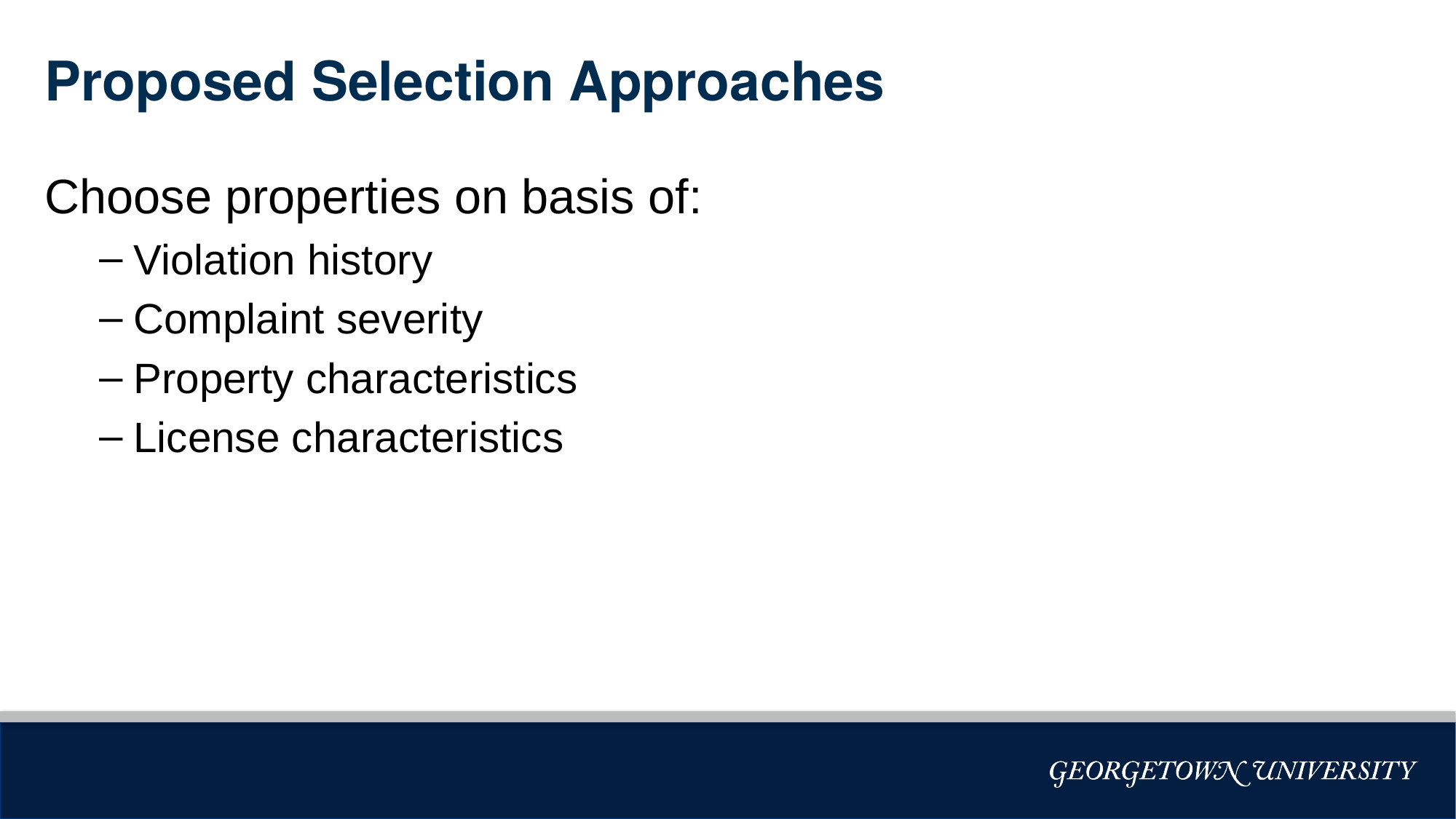

# Proposed Selection Approaches
Choose properties on basis of:
Violation history
Complaint severity
Property characteristics
License characteristics